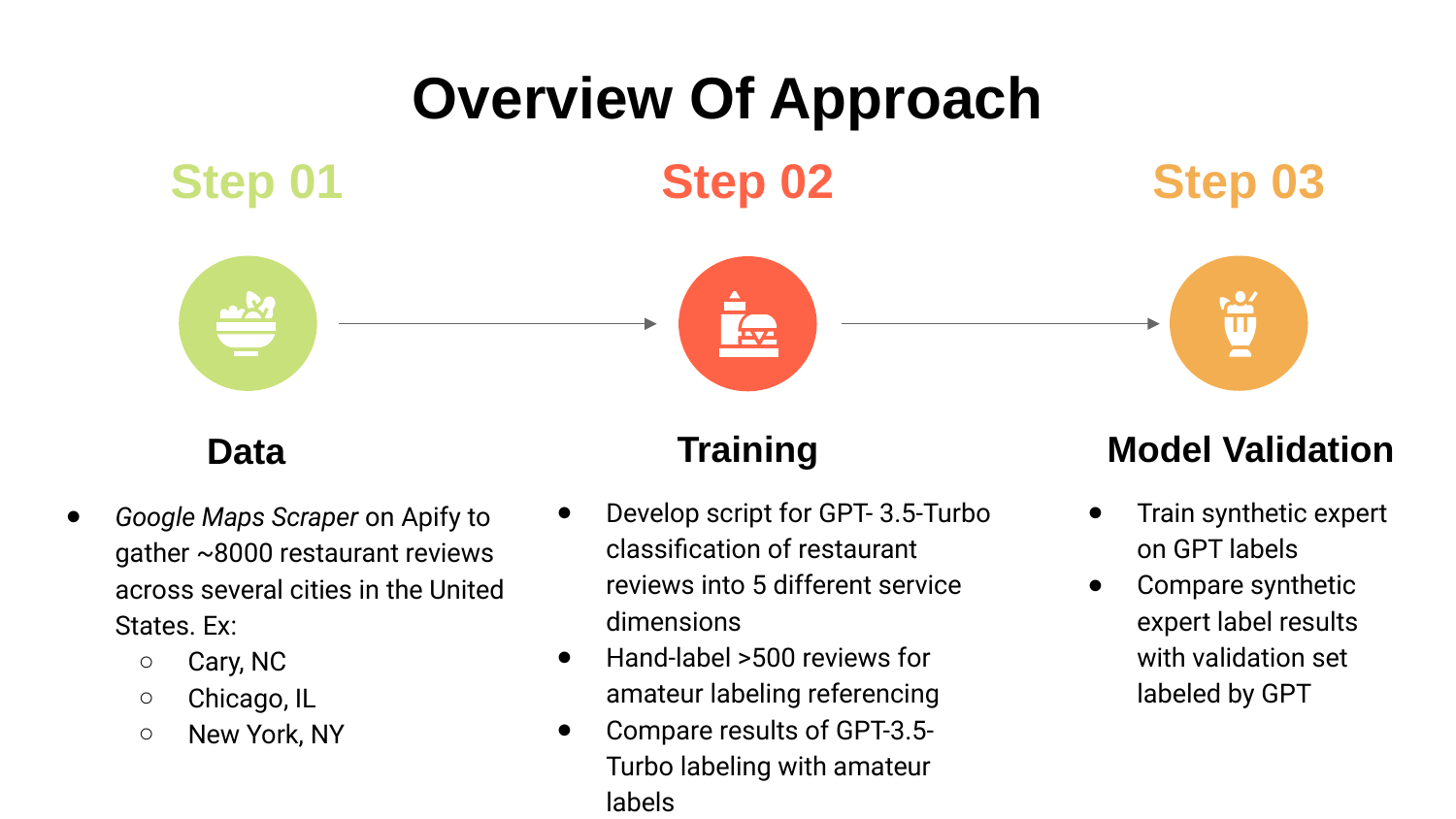

# Overview Of Approach
Step 01
Step 02
Step 03

Training
Model Validation
Data
Train synthetic expert on GPT labels
Compare synthetic expert label results with validation set labeled by GPT
Develop script for GPT- 3.5-Turbo classification of restaurant reviews into 5 different service dimensions
Hand-label >500 reviews for amateur labeling referencing
Compare results of GPT-3.5-Turbo labeling with amateur labels
Google Maps Scraper on Apify to gather ~8000 restaurant reviews across several cities in the United States. Ex:
Cary, NC
Chicago, IL
New York, NY